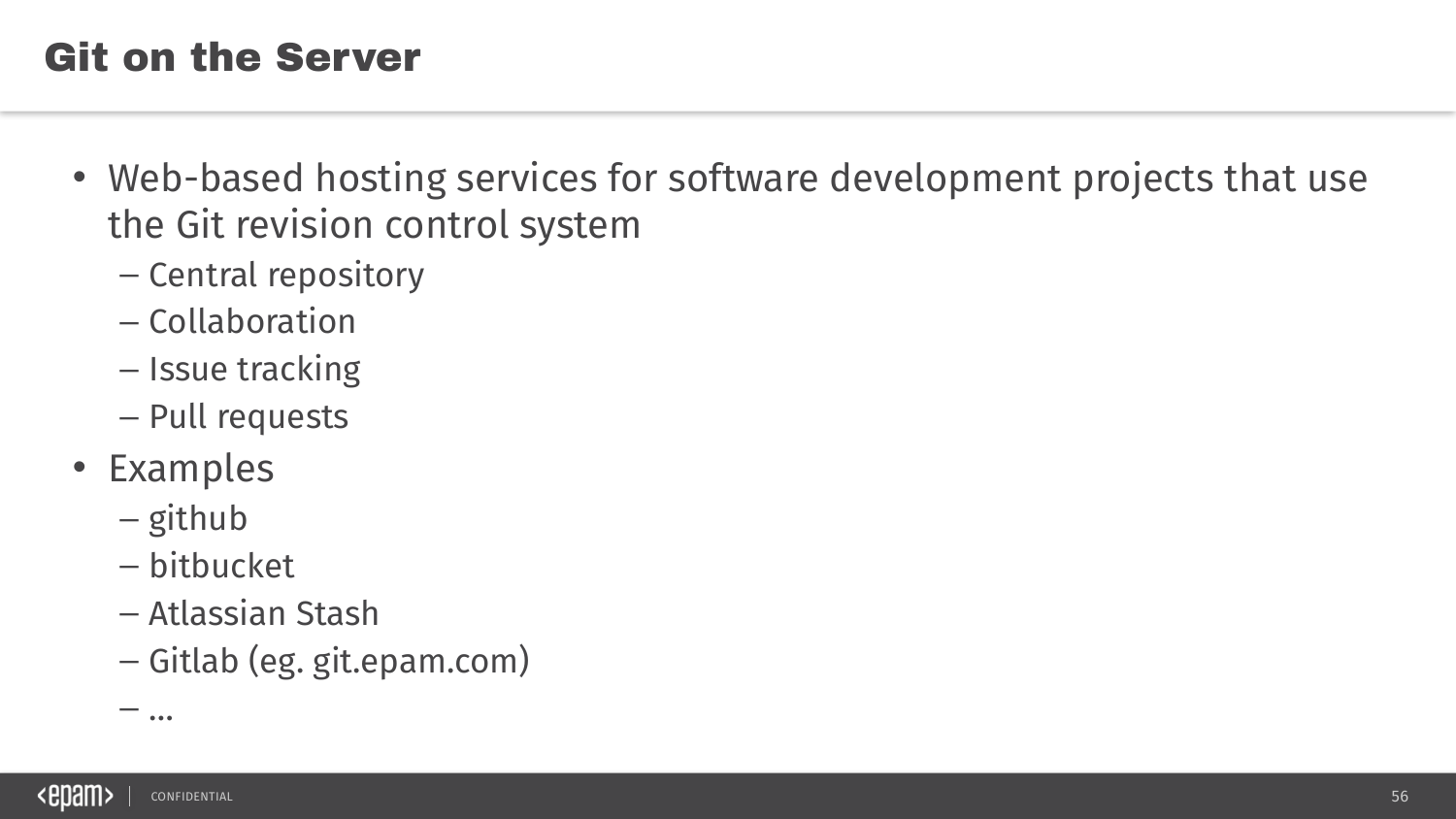

Git on the Server
Web-based hosting services for software development projects that use the Git revision control system
Central repository
Collaboration
Issue tracking
Pull requests
Examples
github
bitbucket
Atlassian Stash
Gitlab (eg. git.epam.com)
…